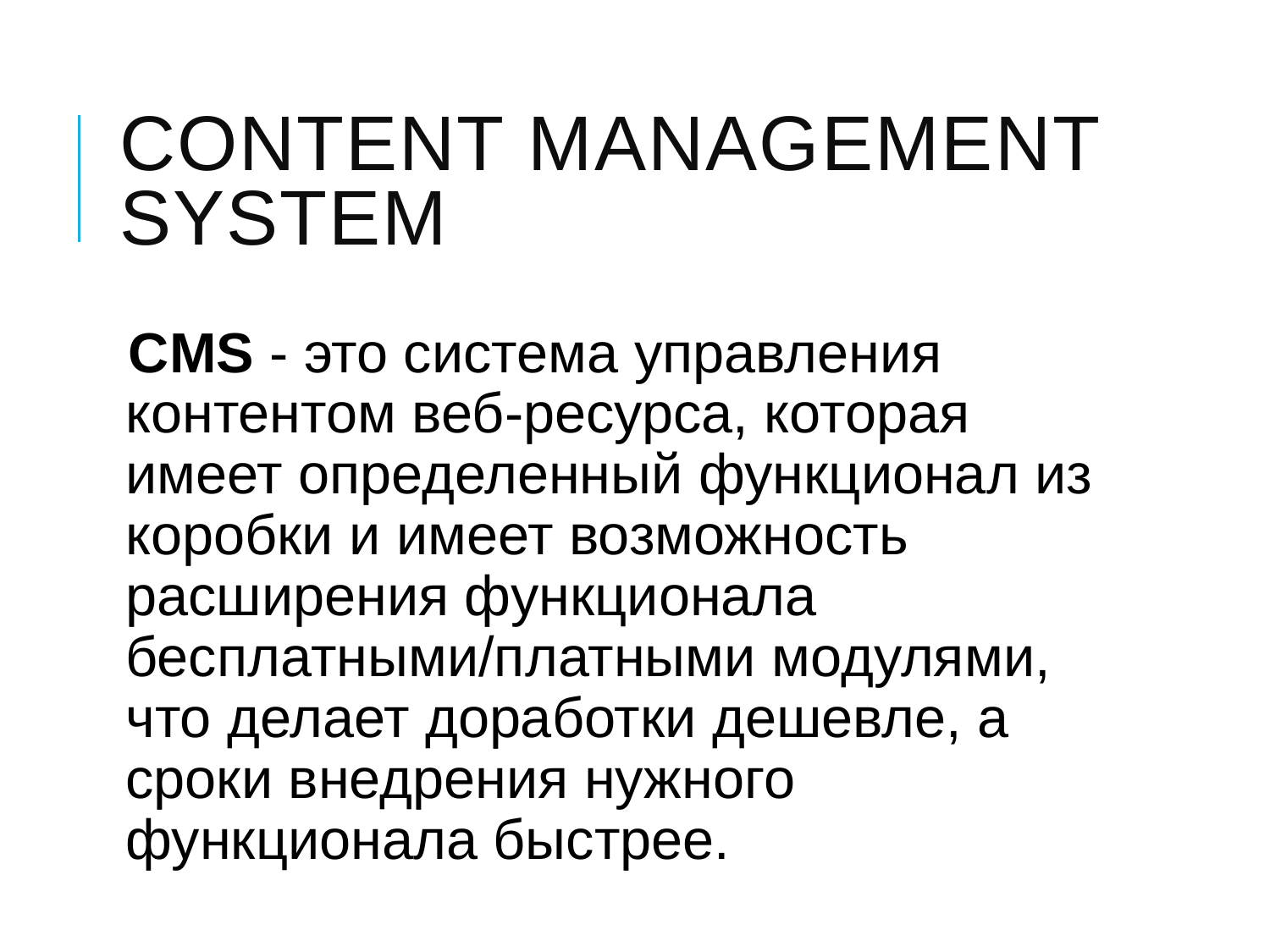

# Content management system
CMS - это система управления контентом веб-ресурса, которая имеет определенный функционал из коробки и имеет возможность расширения функционала бесплатными/платными модулями, что делает доработки дешевле, а сроки внедрения нужного функционала быстрее.